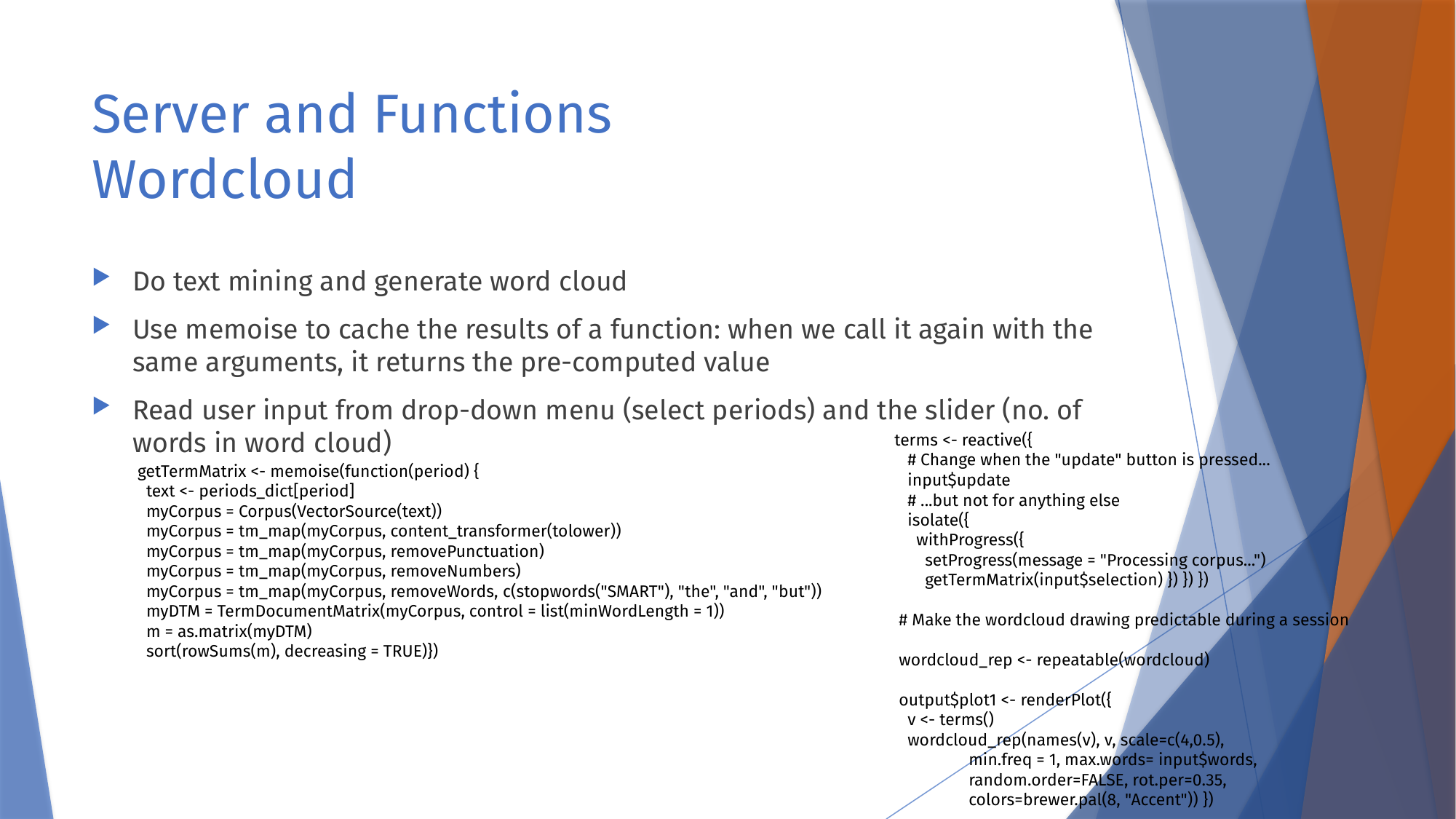

# Server and Functions Wordcloud
Do text mining and generate word cloud
Use memoise to cache the results of a function: when we call it again with the same arguments, it returns the pre-computed value
Read user input from drop-down menu (select periods) and the slider (no. of words in word cloud)

 terms <- reactive({
    # Change when the "update" button is pressed...
    input$update
    # ...but not for anything else
    isolate({
      withProgress({
        setProgress(message = "Processing corpus...")
        getTermMatrix(input$selection) }) }) })

  # Make the wordcloud drawing predictable during a session

  wordcloud_rep <- repeatable(wordcloud)

  output$plot1 <- renderPlot({
    v <- terms()
    wordcloud_rep(names(v), v, scale=c(4,0.5),
                  min.freq = 1, max.words= input$words,
                  random.order=FALSE, rot.per=0.35,
                  colors=brewer.pal(8, "Accent")) })
getTermMatrix <- memoise(function(period) {
  text <- periods_dict[period]
  myCorpus = Corpus(VectorSource(text))
  myCorpus = tm_map(myCorpus, content_transformer(tolower))
  myCorpus = tm_map(myCorpus, removePunctuation)
  myCorpus = tm_map(myCorpus, removeNumbers)
  myCorpus = tm_map(myCorpus, removeWords, c(stopwords("SMART"), "the", "and", "but"))
  myDTM = TermDocumentMatrix(myCorpus, control = list(minWordLength = 1))
  m = as.matrix(myDTM)
  sort(rowSums(m), decreasing = TRUE)})